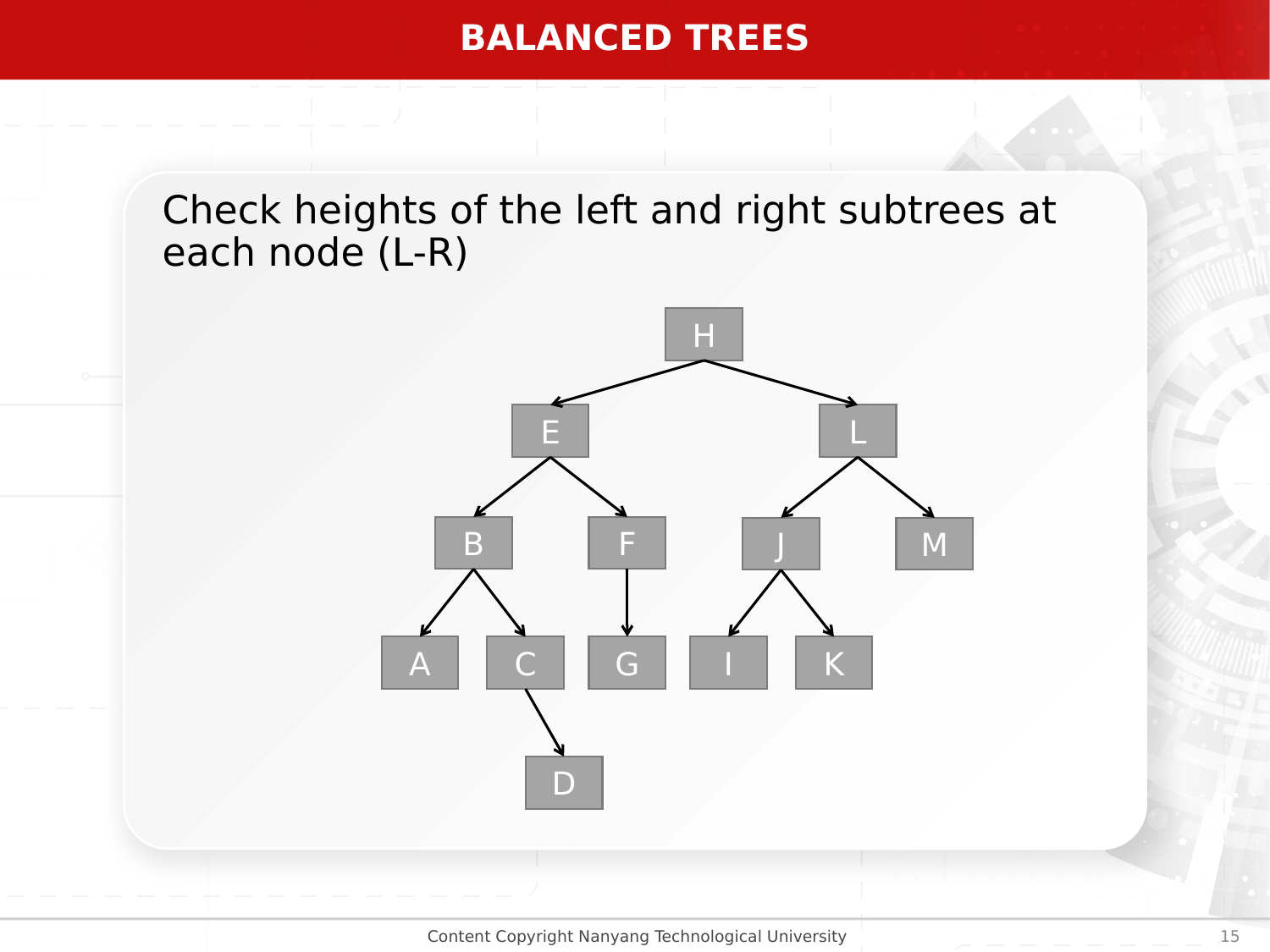

# Balanced trees
Check heights of the left and right subtrees at each node (L-R)
H
E
B
F
L
J
M
A
C
G
I
K
D